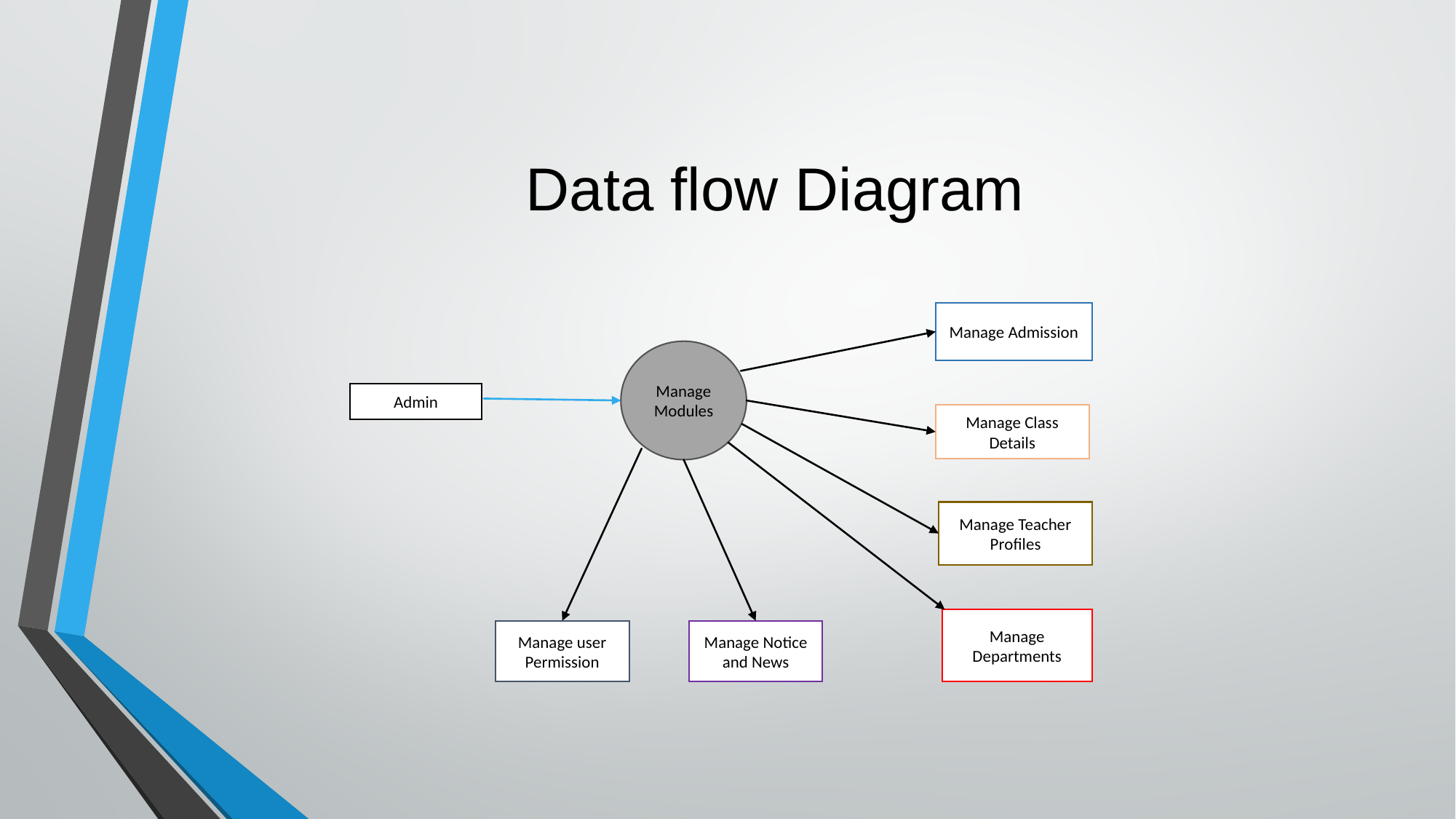

# Data flow Diagram
Manage Admission
Manage Modules
Admin
Manage Class Details
Manage Teacher Profiles
Manage Departments
Manage user Permission
Manage Notice and News